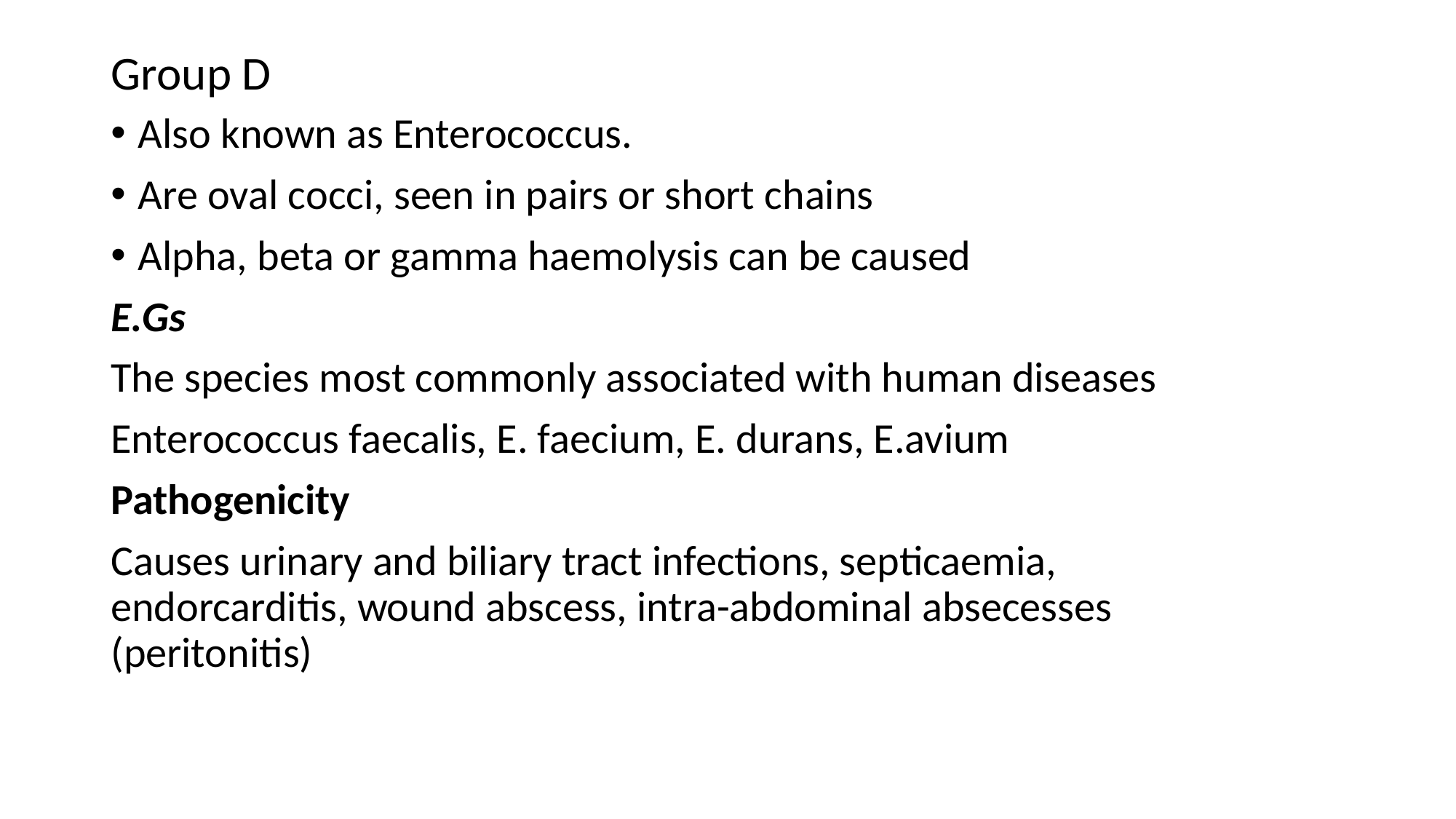

# Group D
Also known as Enterococcus.
Are oval cocci, seen in pairs or short chains
Alpha, beta or gamma haemolysis can be caused
E.Gs
The species most commonly associated with human diseases
Enterococcus faecalis, E. faecium, E. durans, E.avium
Pathogenicity
Causes urinary and biliary tract infections, septicaemia, endorcarditis, wound abscess, intra-abdominal absecesses (peritonitis)